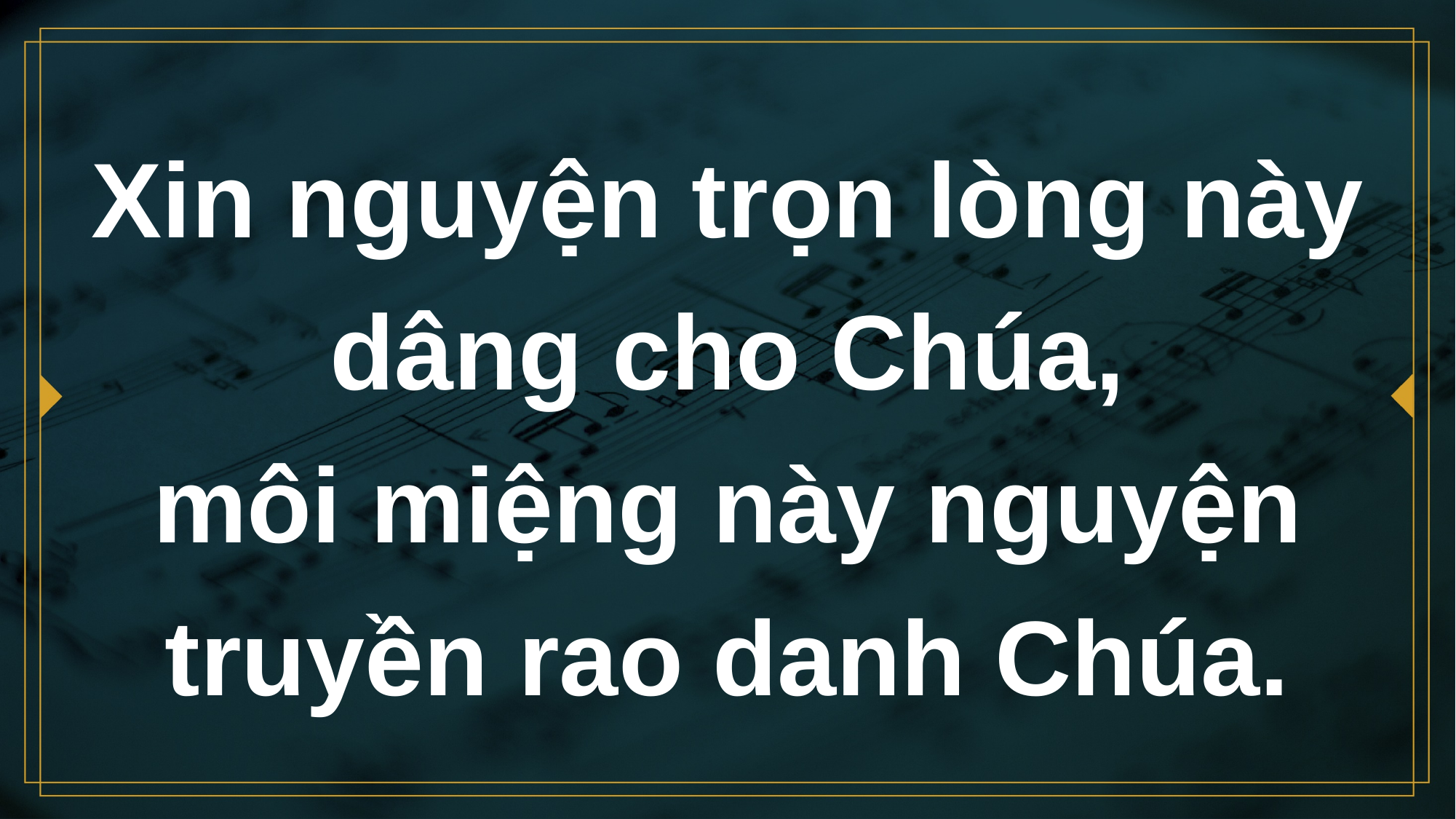

# Xin nguyện trọn lòng này dâng cho Chúa,
môi miệng này nguyện truyền rao danh Chúa.